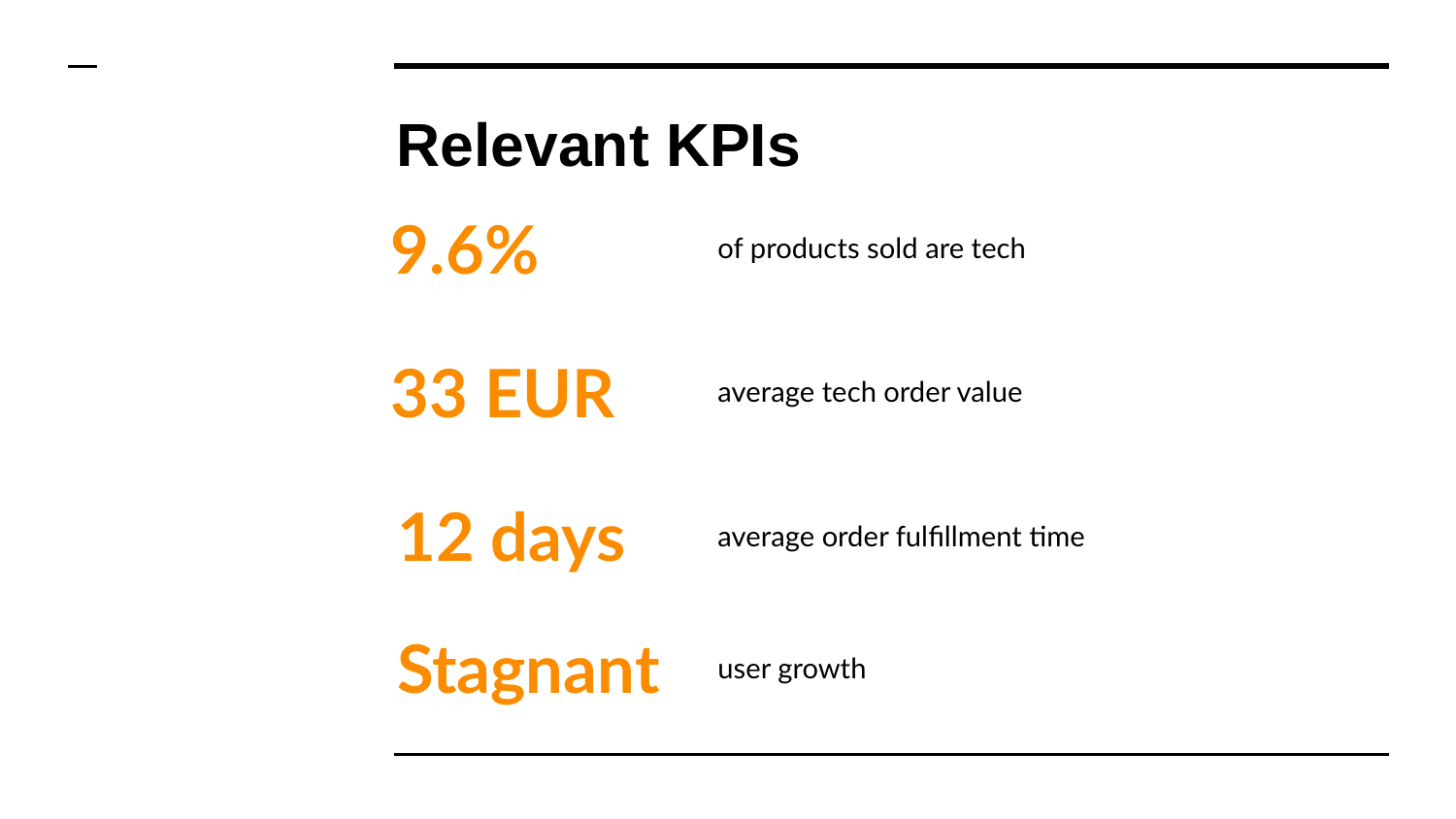

# Relevant KPIs

9.6%
of products sold are tech
33 EUR
average tech order value
12 days
average order fulfillment time
Stagnant
user growth